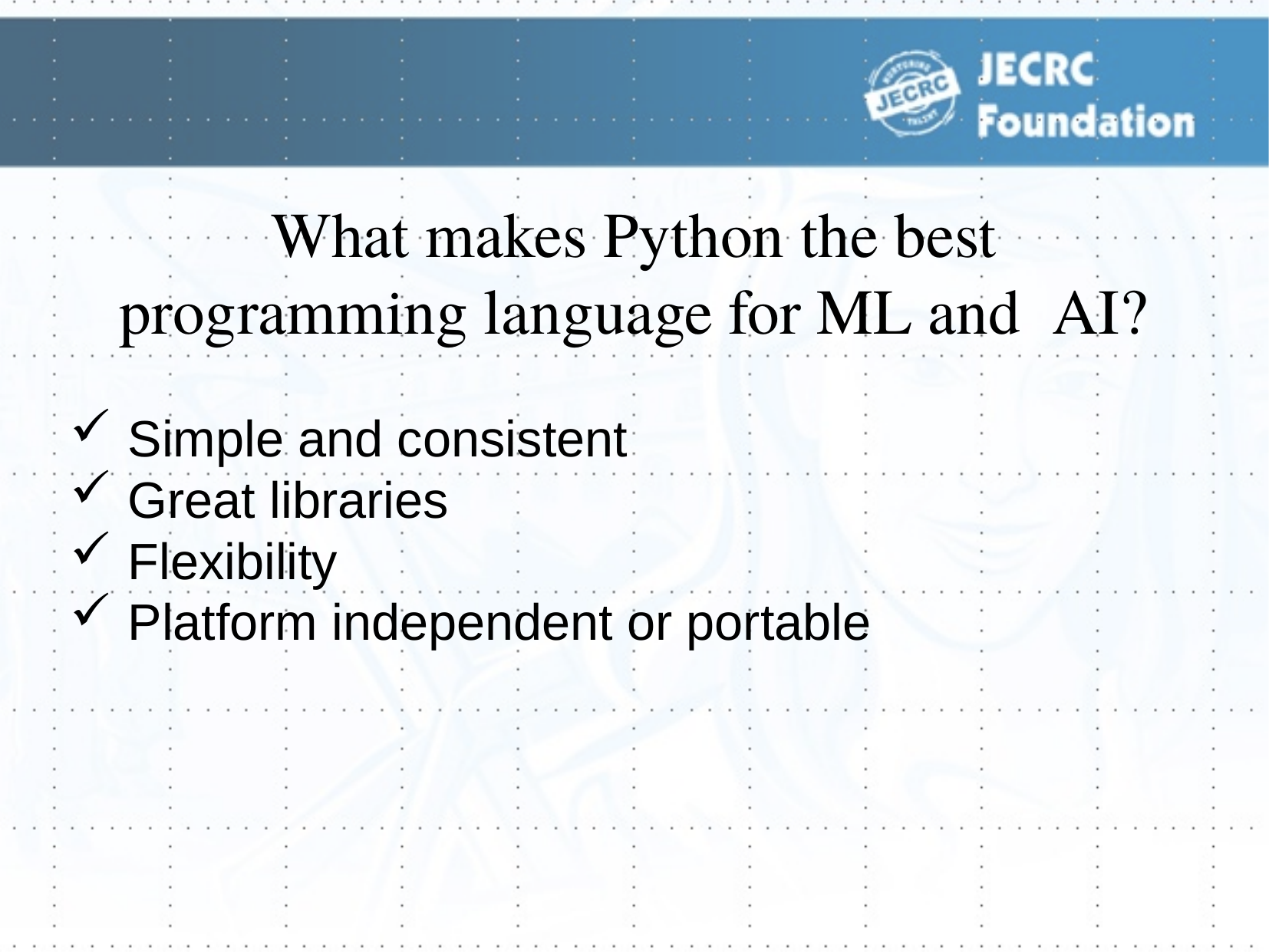

# What makes Python the best programming language for ML and  AI?
Simple and consistent
Great libraries
Flexibility
Platform independent or portable